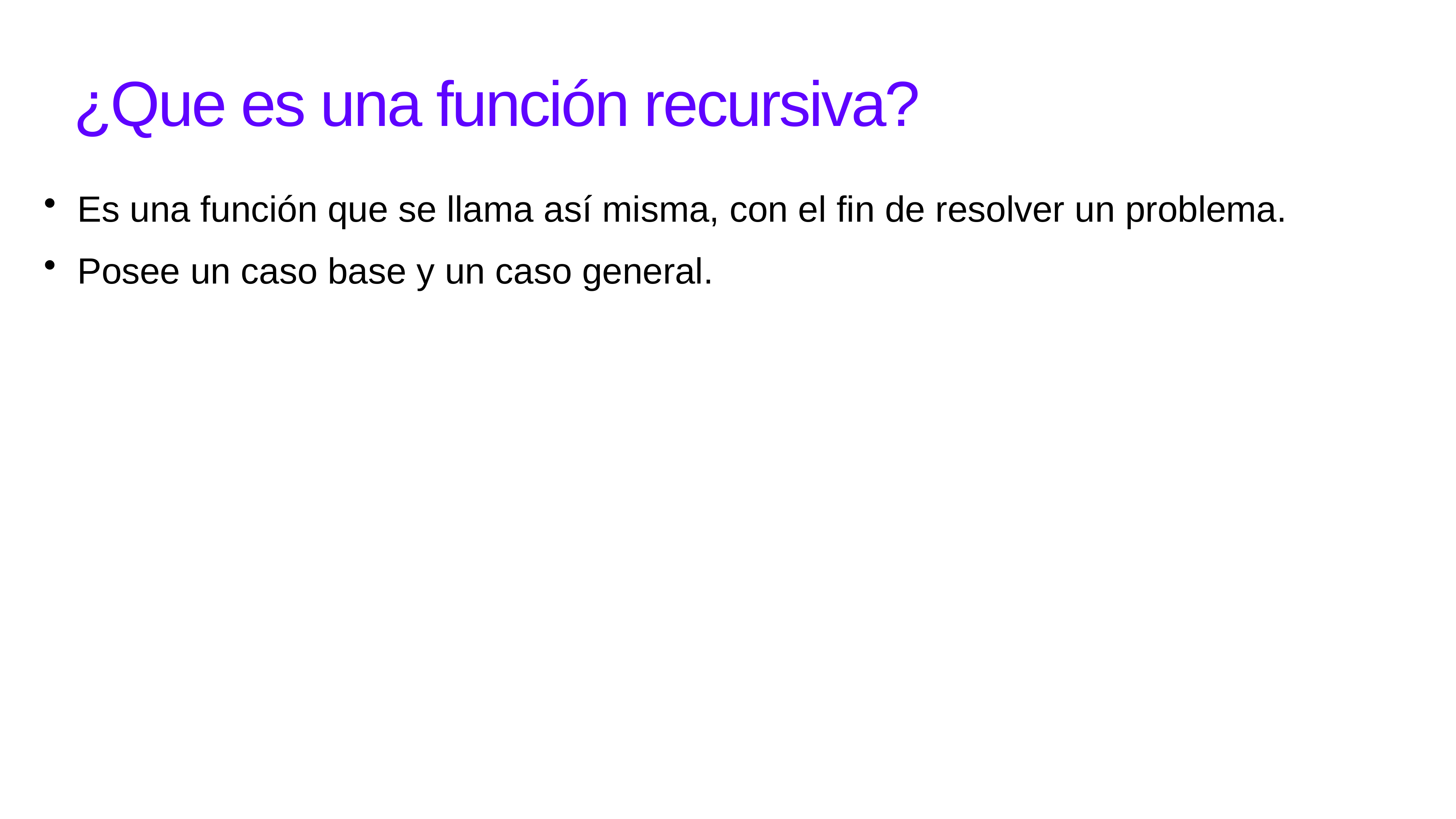

# ¿Que es una función recursiva?
Es una función que se llama así misma, con el fin de resolver un problema.
Posee un caso base y un caso general.